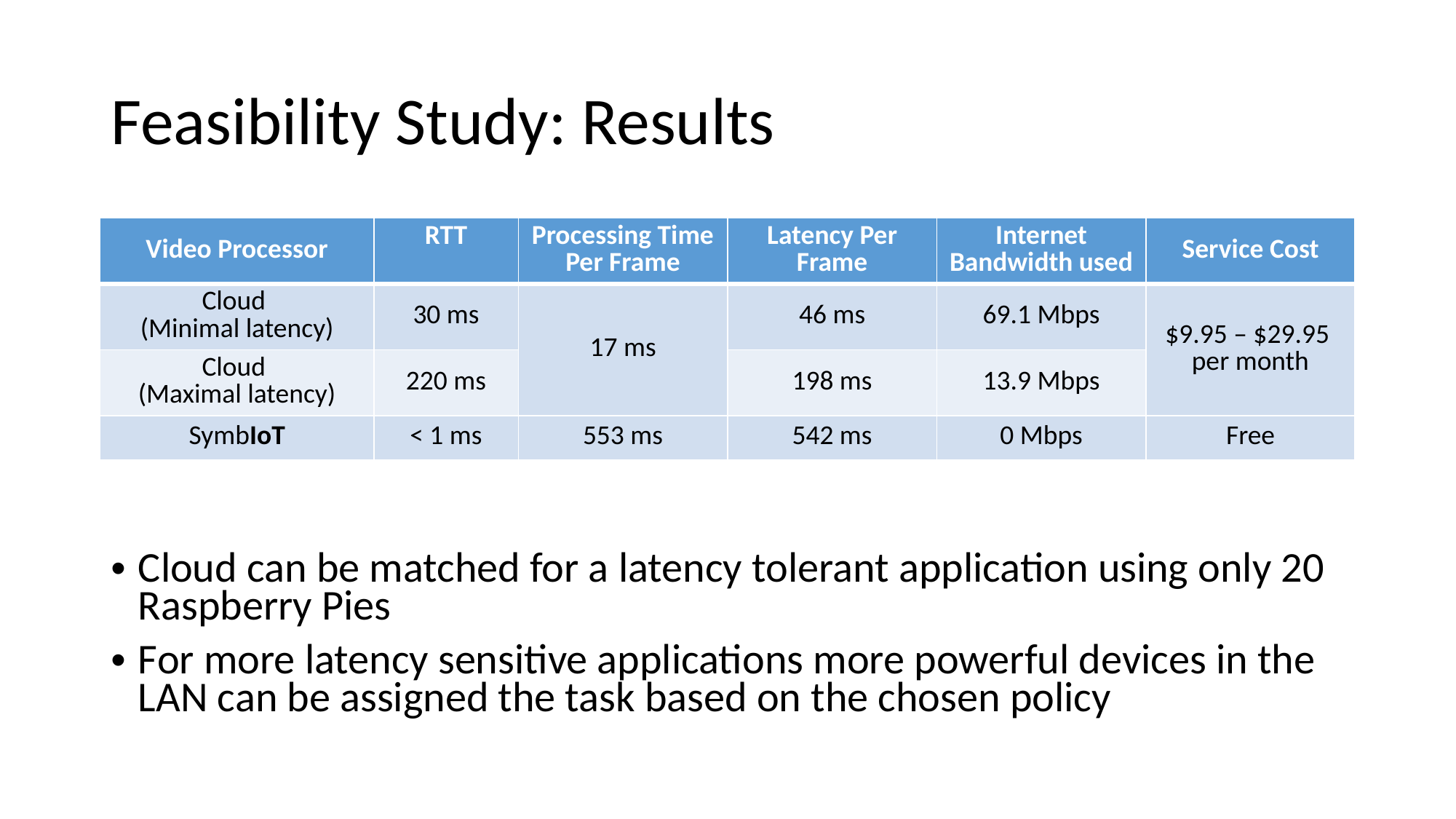

# Feasibility Study: Results
| Video Processor | RTT | Processing Time Per Frame | Latency Per Frame | Internet Bandwidth used | Service Cost |
| --- | --- | --- | --- | --- | --- |
| Cloud (Minimal latency) | 30 ms | 17 ms | 46 ms | 69.1 Mbps | $9.95 – $29.95 per month |
| Cloud (Maximal latency) | 220 ms |  | 198 ms | 13.9 Mbps |  |
| SymbIoT | < 1 ms | 553 ms | 542 ms | 0 Mbps | Free |
Cloud can be matched for a latency tolerant application using only 20 Raspberry Pies
For more latency sensitive applications more powerful devices in the LAN can be assigned the task based on the chosen policy